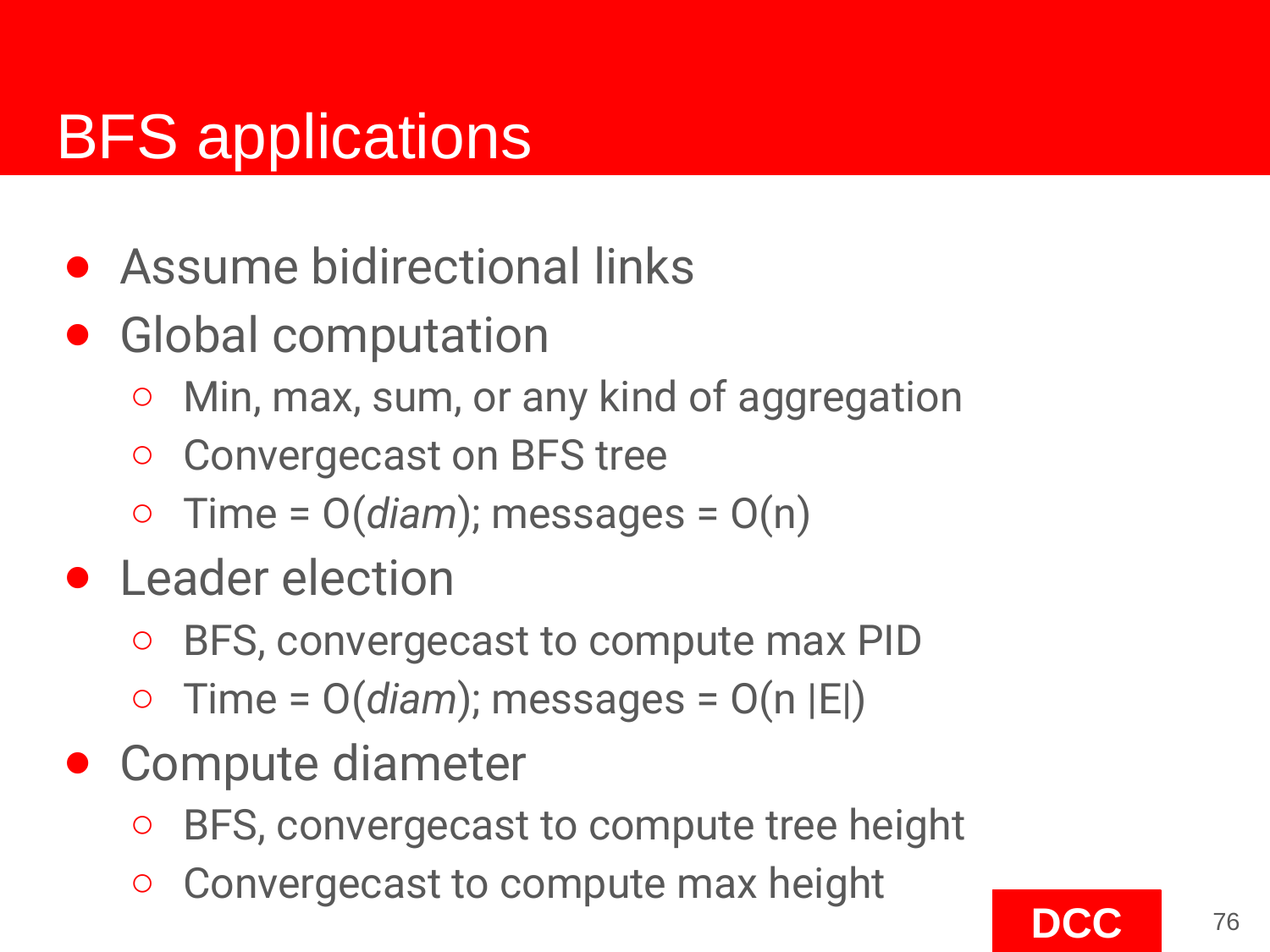

# BFS applications
Assume bidirectional links
Global computation
Min, max, sum, or any kind of aggregation
Convergecast on BFS tree
Time = O(diam); messages = O(n)
Leader election
BFS, convergecast to compute max PID
Time = O(diam); messages = O(n |E|)
Compute diameter
BFS, convergecast to compute tree height
Convergecast to compute max height
76